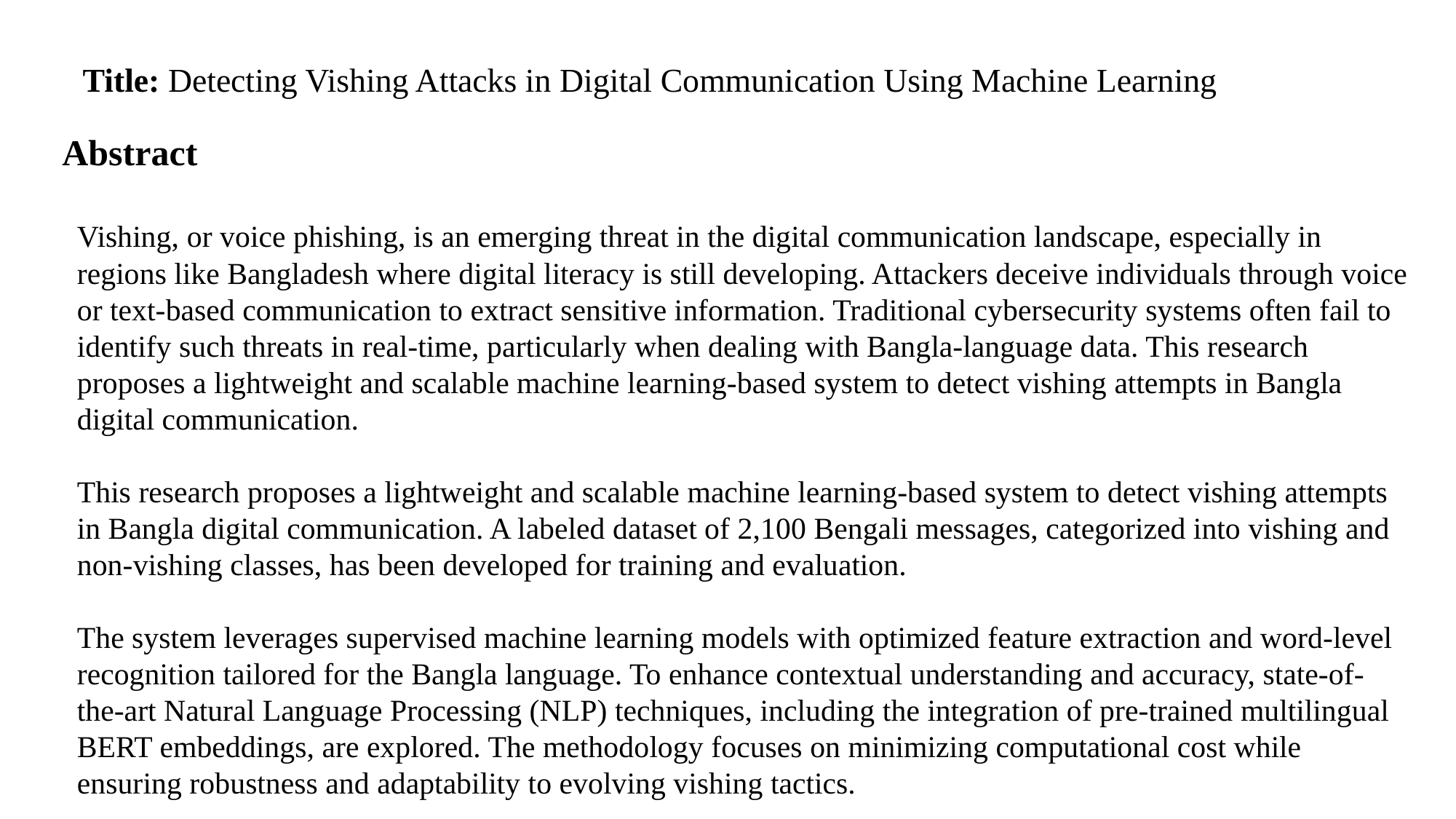

Title: Detecting Vishing Attacks in Digital Communication Using Machine Learning
Abstract
Vishing, or voice phishing, is an emerging threat in the digital communication landscape, especially in regions like Bangladesh where digital literacy is still developing. Attackers deceive individuals through voice or text-based communication to extract sensitive information. Traditional cybersecurity systems often fail to identify such threats in real-time, particularly when dealing with Bangla-language data. This research proposes a lightweight and scalable machine learning-based system to detect vishing attempts in Bangla digital communication.

This research proposes a lightweight and scalable machine learning-based system to detect vishing attempts in Bangla digital communication. A labeled dataset of 2,100 Bengali messages, categorized into vishing and non-vishing classes, has been developed for training and evaluation.

The system leverages supervised machine learning models with optimized feature extraction and word-level recognition tailored for the Bangla language. To enhance contextual understanding and accuracy, state-of-the-art Natural Language Processing (NLP) techniques, including the integration of pre-trained multilingual BERT embeddings, are explored. The methodology focuses on minimizing computational cost while ensuring robustness and adaptability to evolving vishing tactics.